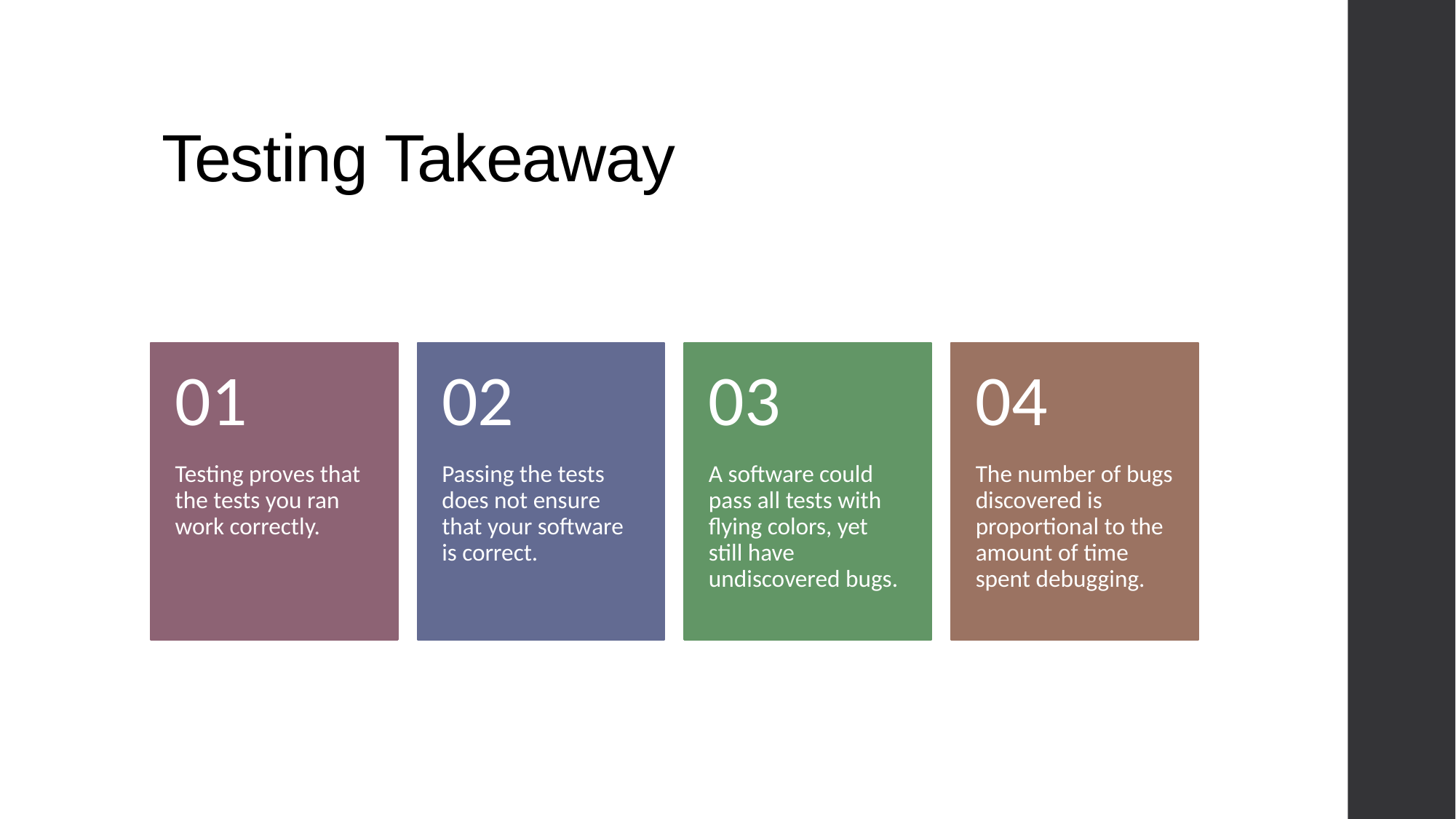

# Testing Takeaway
Testing proves that the tests you ran work correctly.
01
Passing the tests does not ensure that your software is correct.
02
A software could pass all tests with flying colors, yet still have undiscovered bugs.
03
The number of bugs discovered is proportional to the amount of time spent debugging.
04